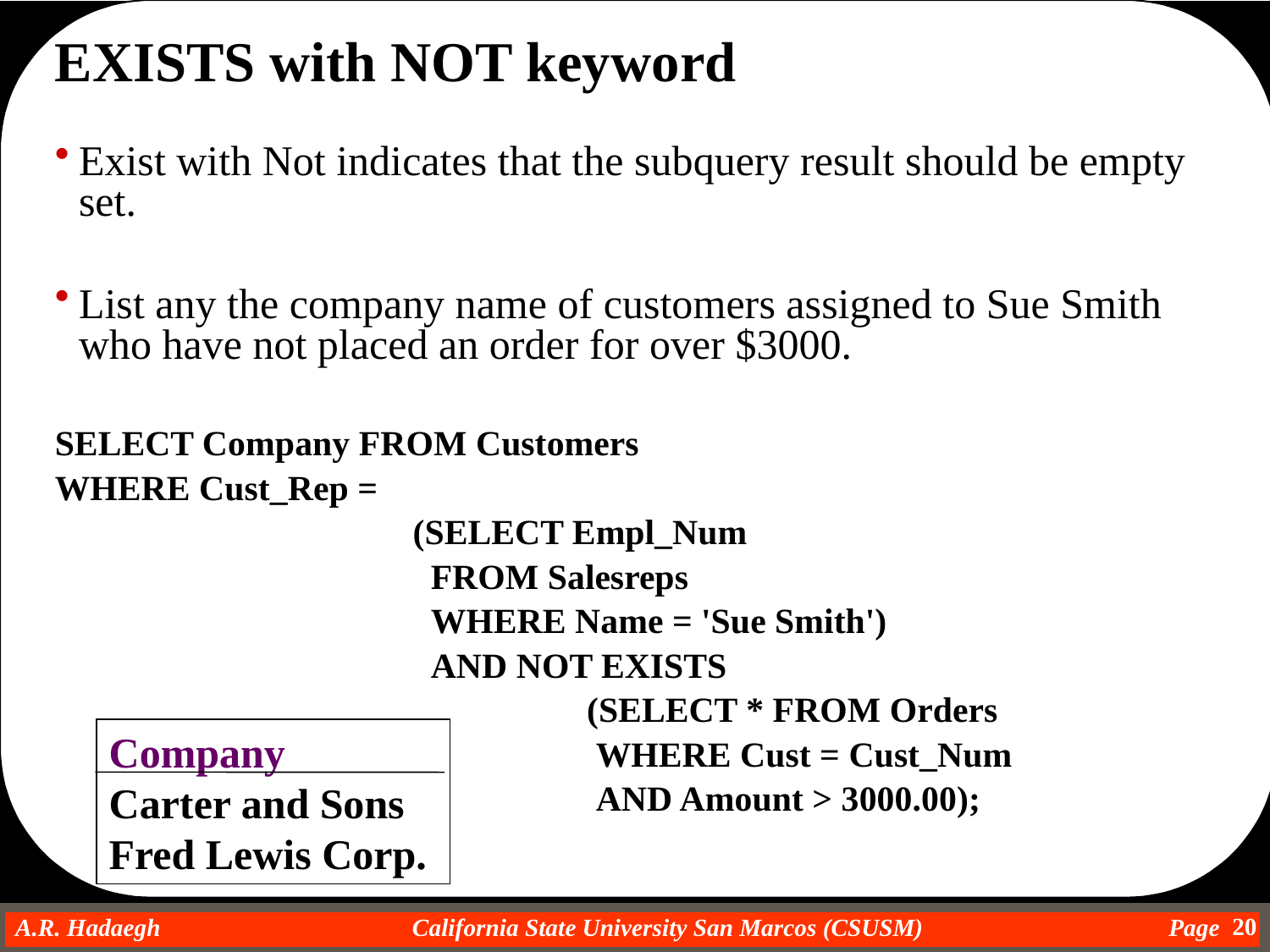

EXISTS with NOT keyword

Exist with Not indicates that the subquery result should be empty set.

List any the company name of customers assigned to Sue Smith who have not placed an order for over $3000.

SELECT Company FROM Customers
WHERE Cust_Rep =
			         (SELECT Empl_Num
			           FROM Salesreps
			           WHERE Name = 'Sue Smith')
		  	           AND NOT EXISTS
					(SELECT * FROM Orders
			                       	 WHERE Cust = Cust_Num
			                      	 AND Amount > 3000.00);
Company
Carter and Sons
Fred Lewis Corp.

20